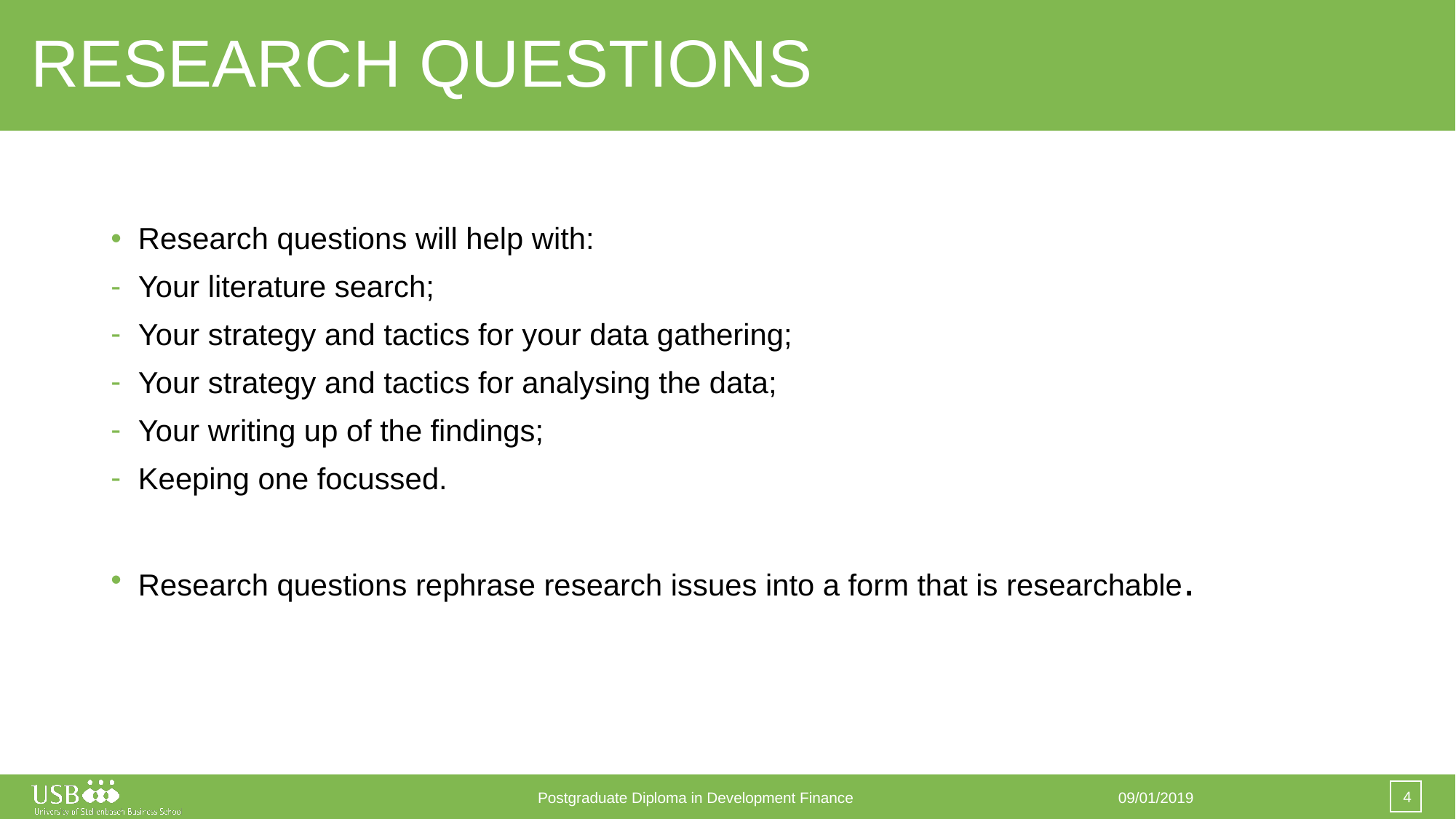

# RESEARCH QUESTIONS
Research questions will help with:
Your literature search;
Your strategy and tactics for your data gathering;
Your strategy and tactics for analysing the data;
Your writing up of the findings;
Keeping one focussed.

Research questions rephrase research issues into a form that is researchable.

4